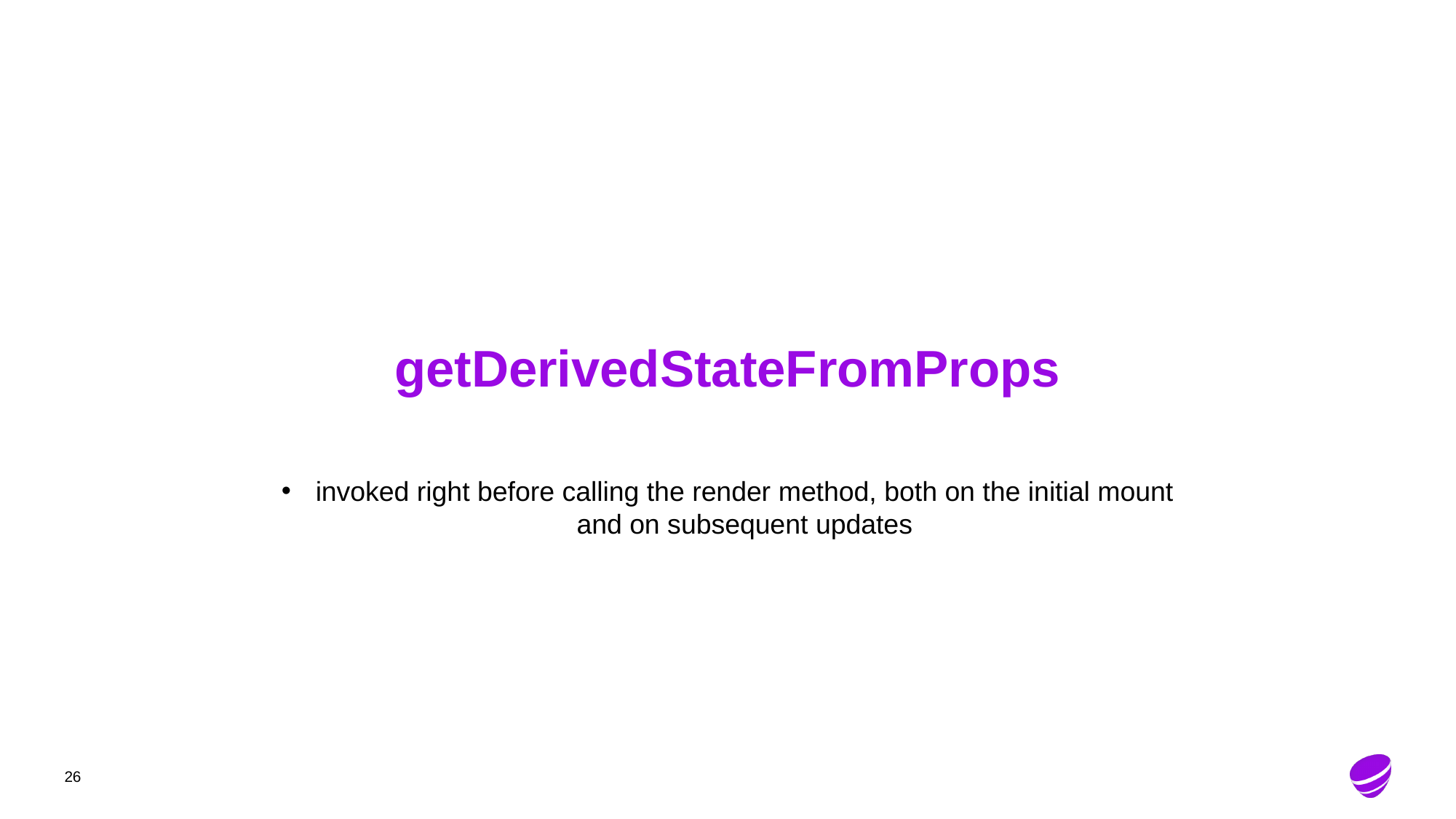

# getDerivedStateFromProps
invoked right before calling the render method, both on the initial mount and on subsequent updates
26